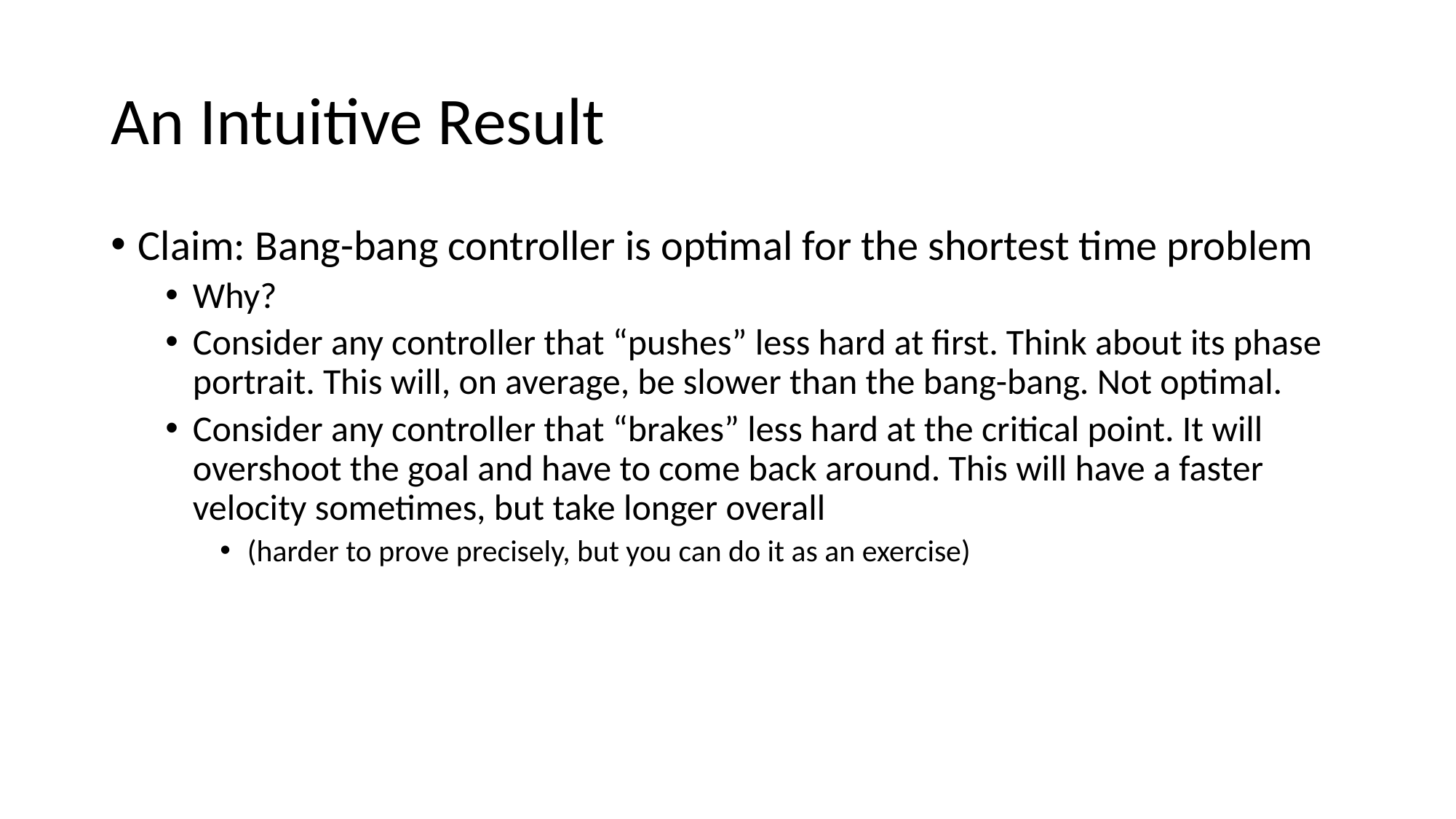

# An Intuitive Result
Claim: Bang-bang controller is optimal for the shortest time problem
Why?
Consider any controller that “pushes” less hard at first. Think about its phase portrait. This will, on average, be slower than the bang-bang. Not optimal.
Consider any controller that “brakes” less hard at the critical point. It will overshoot the goal and have to come back around. This will have a faster velocity sometimes, but take longer overall
(harder to prove precisely, but you can do it as an exercise)